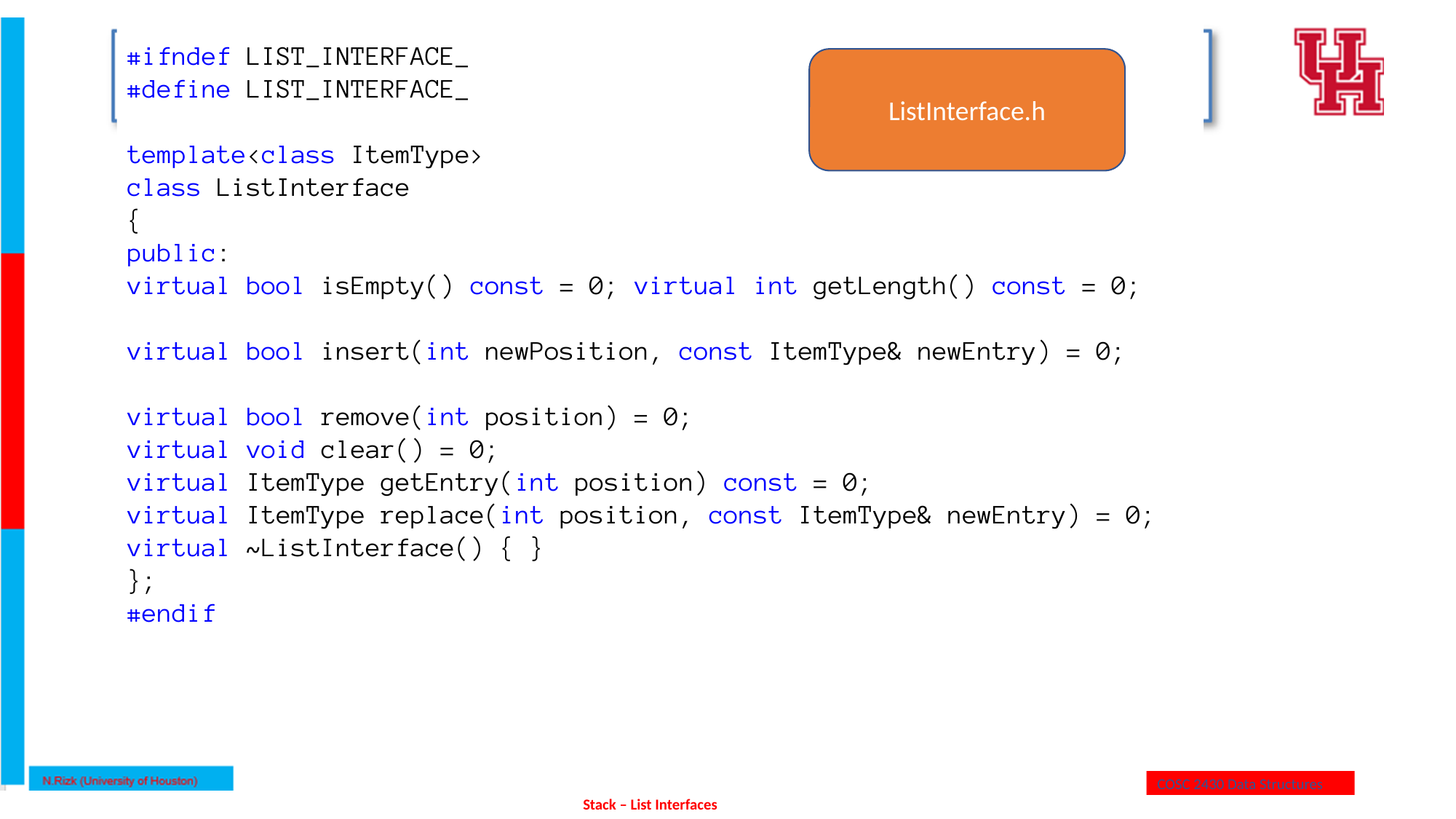

#ifndef LIST_INTERFACE_
#define LIST_INTERFACE_

template<class ItemType>
class ListInterface
{
public:
virtual bool isEmpty() const = 0; virtual int getLength() const = 0;

virtual bool insert(int newPosition, const ItemType& newEntry) = 0;

virtual bool remove(int position) = 0;
virtual void clear() = 0;
virtual ItemType getEntry(int position) const = 0;
virtual ItemType replace(int position, const ItemType& newEntry) = 0;
virtual ~ListInterface() { }
};
#endif
ListInterface.h